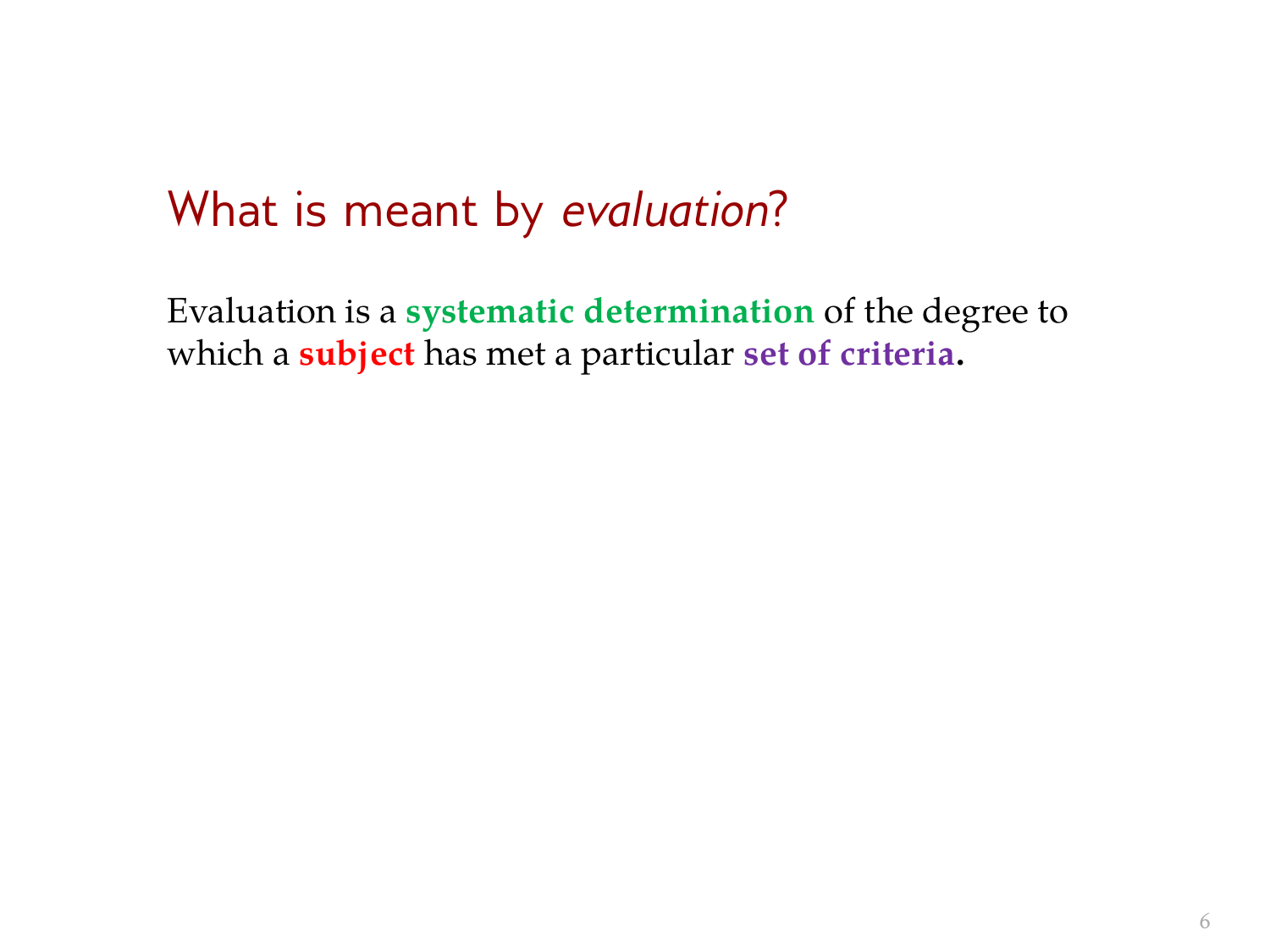

# What is meant by evaluation?
Evaluation is a systematic determination of the degree to which a subject has met a particular set of criteria.
6